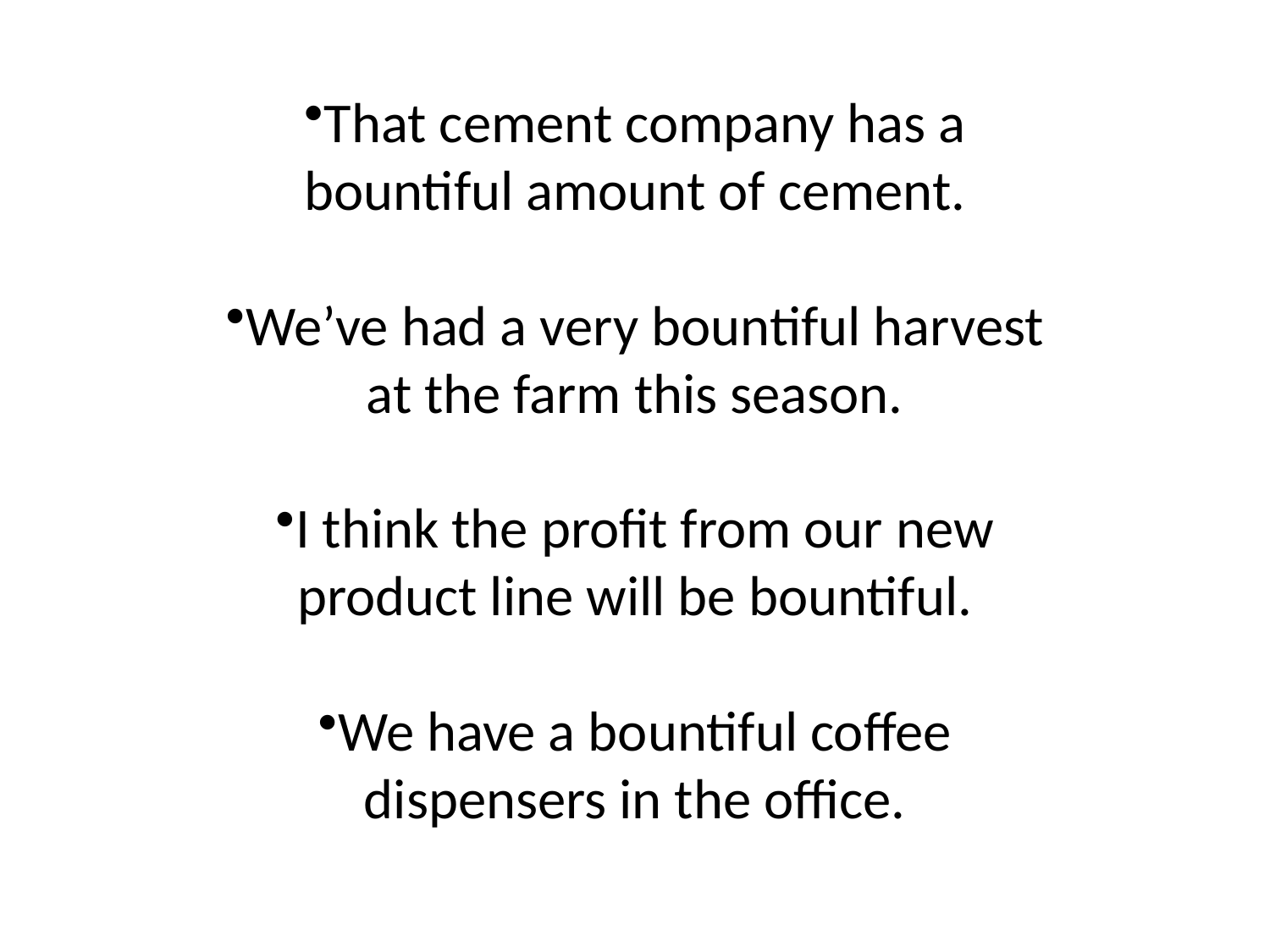

That cement company has a bountiful amount of cement.

We’ve had a very bountiful harvest at the farm this season.

I think the profit from our new product line will be bountiful.

We have a bountiful coffee dispensers in the office.